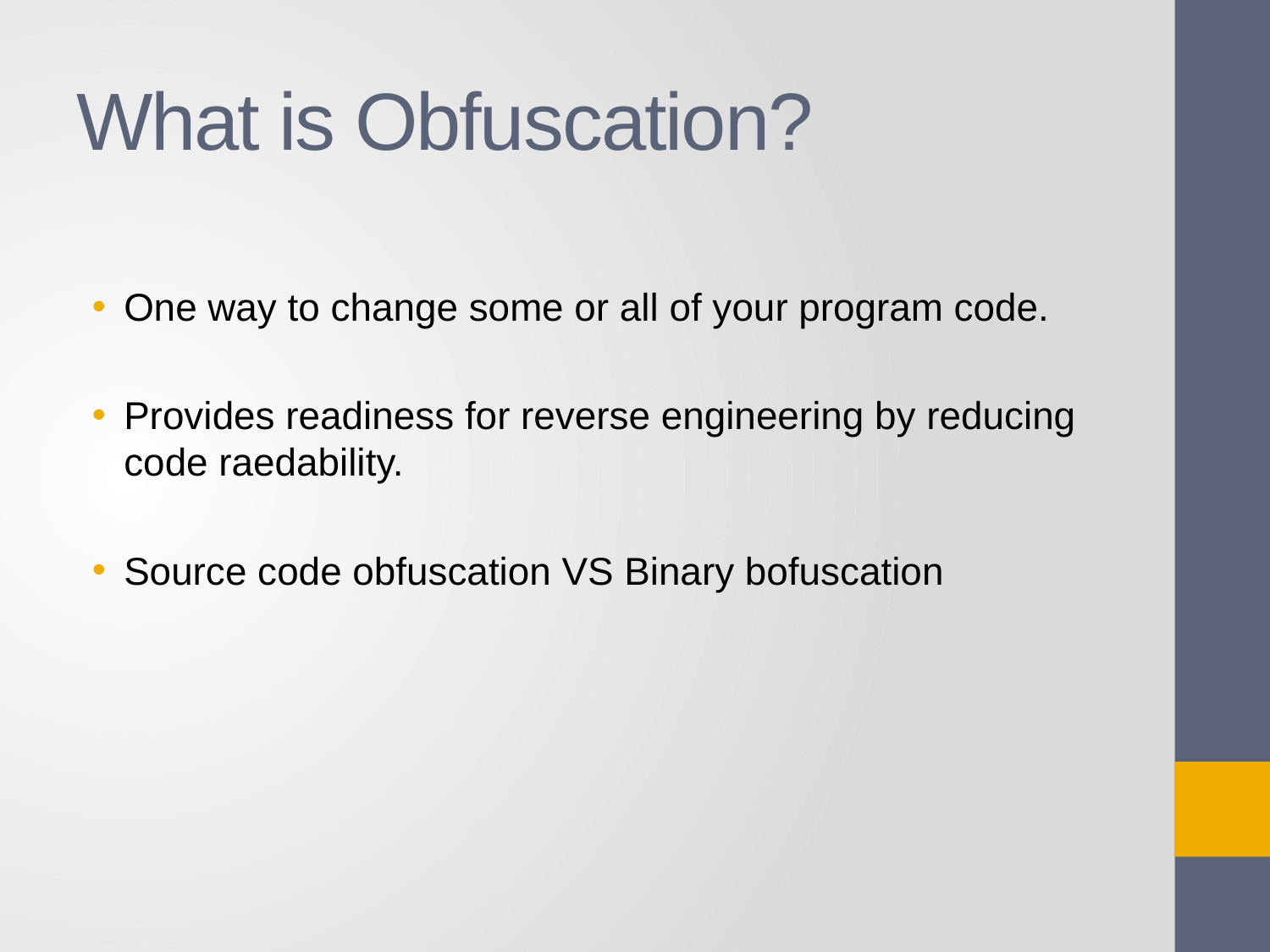

# What is Obfuscation?

One way to change some or all of your program code.

Provides readiness for reverse engineering by reducing code raedability.

Source code obfuscation VS Binary bofuscation